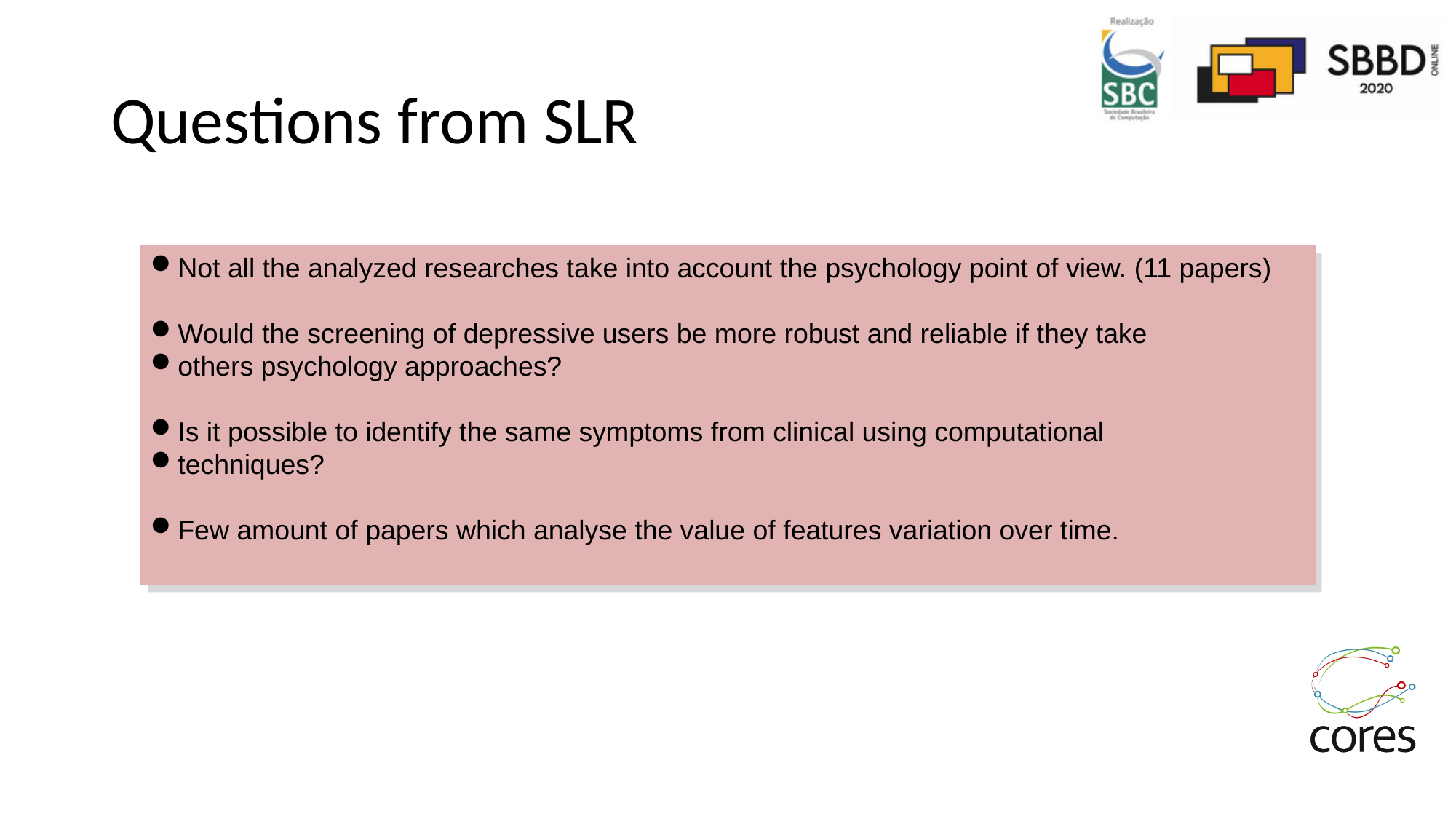

Questions from SLR
Not all the analyzed researches take into account the psychology point of view. (11 papers)

Would the screening of depressive users be more robust and reliable if they take
others psychology approaches?

Is it possible to identify the same symptoms from clinical using computational
techniques?

Few amount of papers which analyse the value of features variation over time.